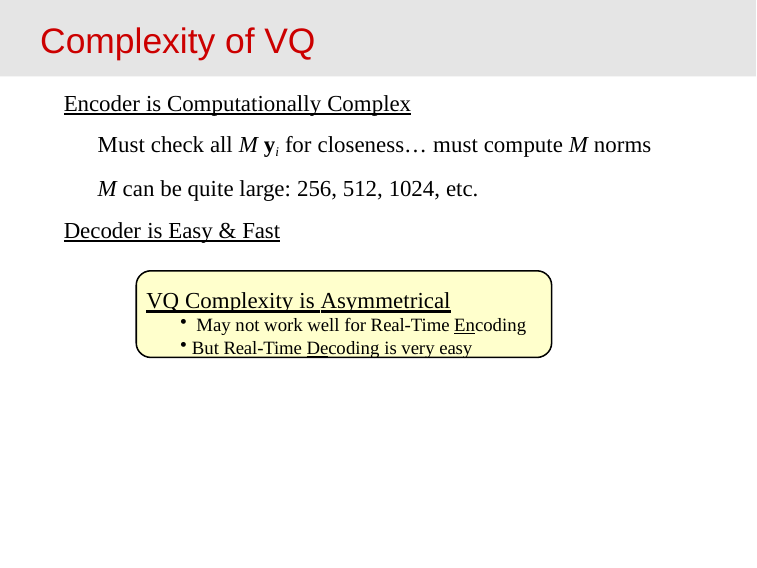

# Complexity of VQ
Encoder is Computationally Complex
Must check all M yi for closeness… must compute M norms
M can be quite large: 256, 512, 1024, etc.
Decoder is Easy & Fast

VQ Complexity is Asymmetrical
May not work well for Real-Time Encoding
But Real-Time Decoding is very easy